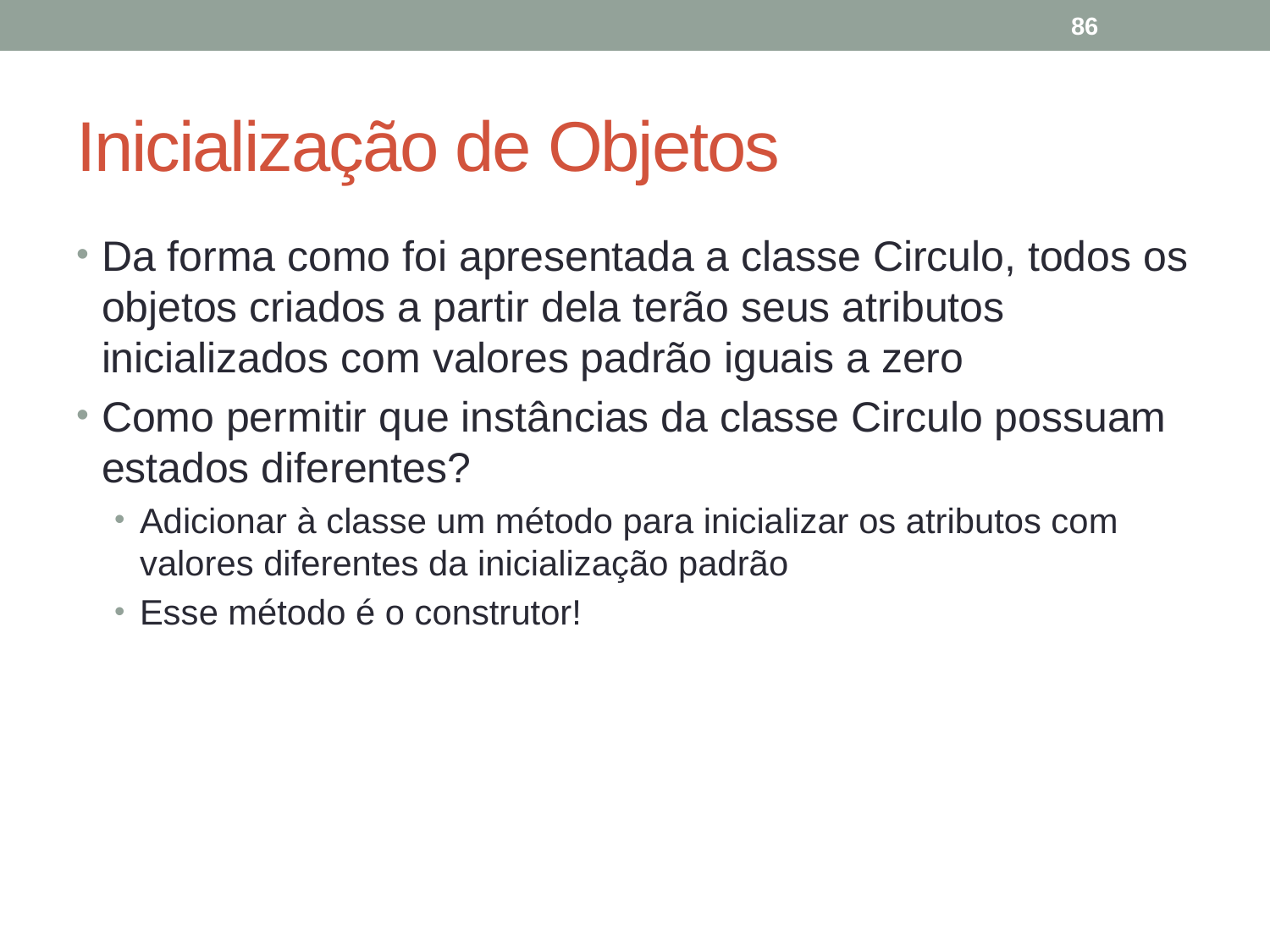

86
# Inicialização de Objetos
Da forma como foi apresentada a classe Circulo, todos os objetos criados a partir dela terão seus atributos inicializados com valores padrão iguais a zero
Como permitir que instâncias da classe Circulo possuam estados diferentes?
Adicionar à classe um método para inicializar os atributos com valores diferentes da inicialização padrão
Esse método é o construtor!